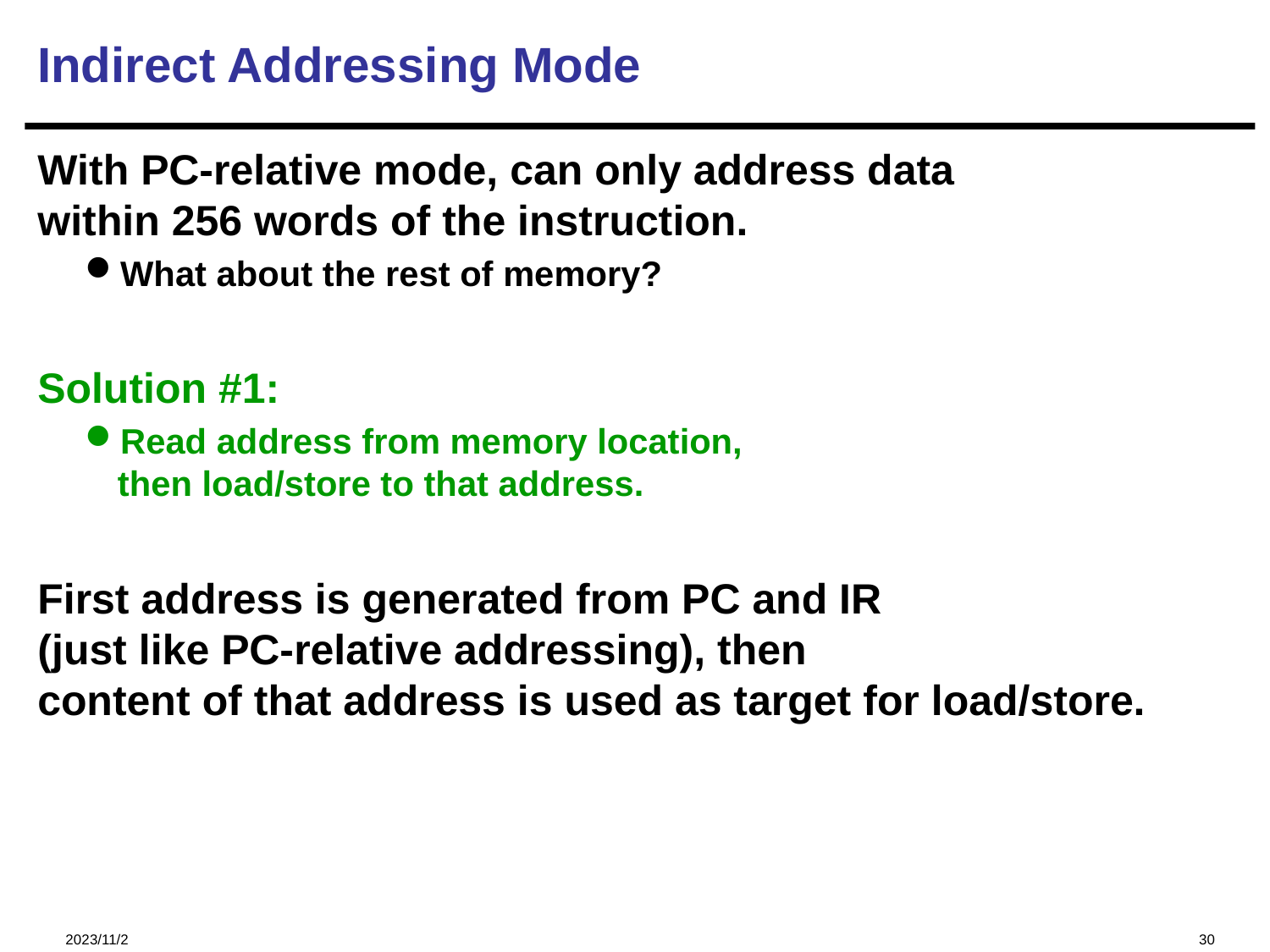

Indirect Addressing Mode
With PC-relative mode, can only address data
within 256 words of the instruction.
What about the rest of memory?

Solution #1:
Read address from memory location,
then load/store to that address.

First address is generated from PC and IR
(just like PC-relative addressing), then
content of that address is used as target for load/store.
2023/11/2
30